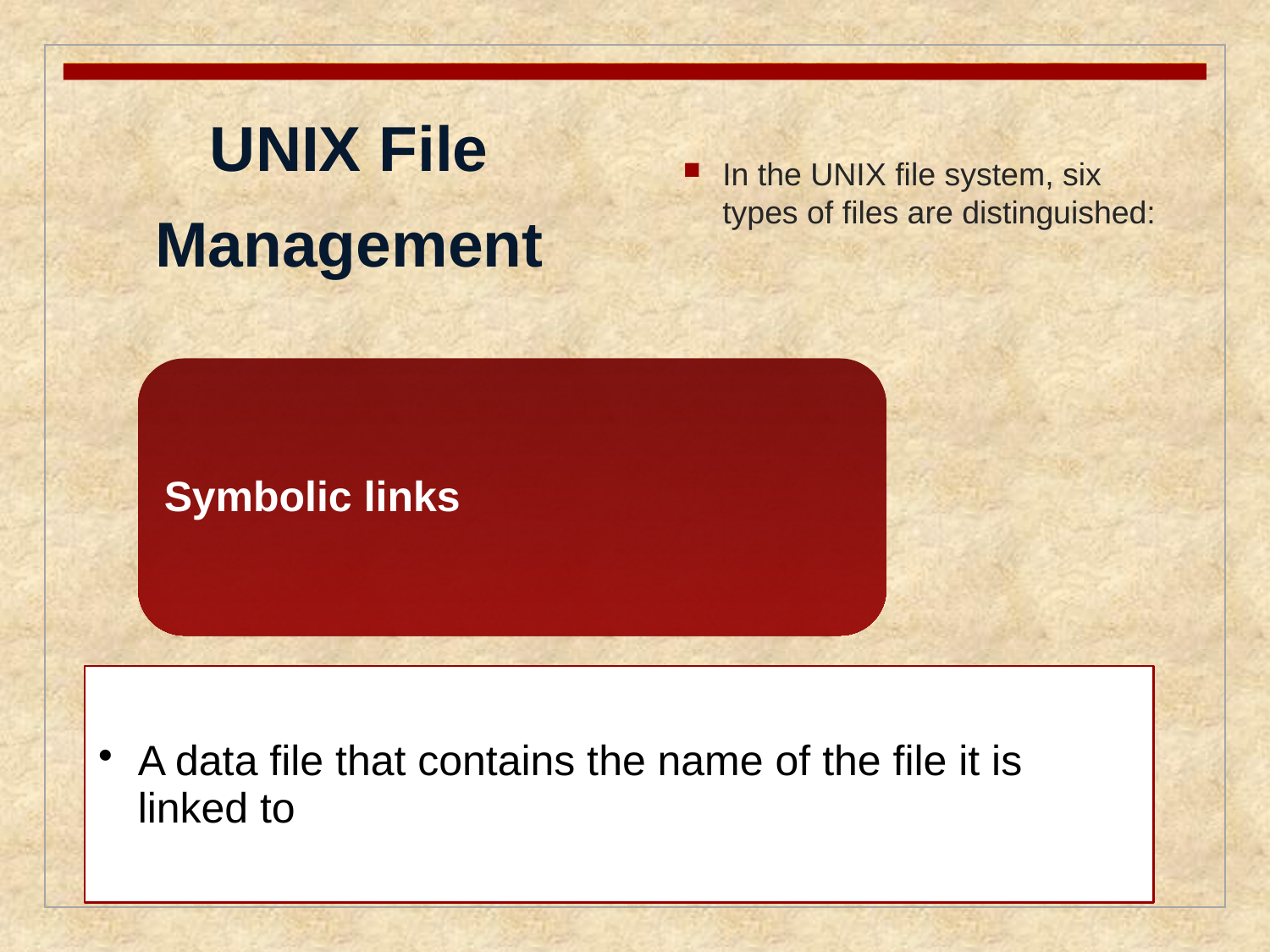

# UNIX File Management
In the UNIX file system, six types of files are distinguished:
Symbolic links
A data file that contains the name of the file it is linked to